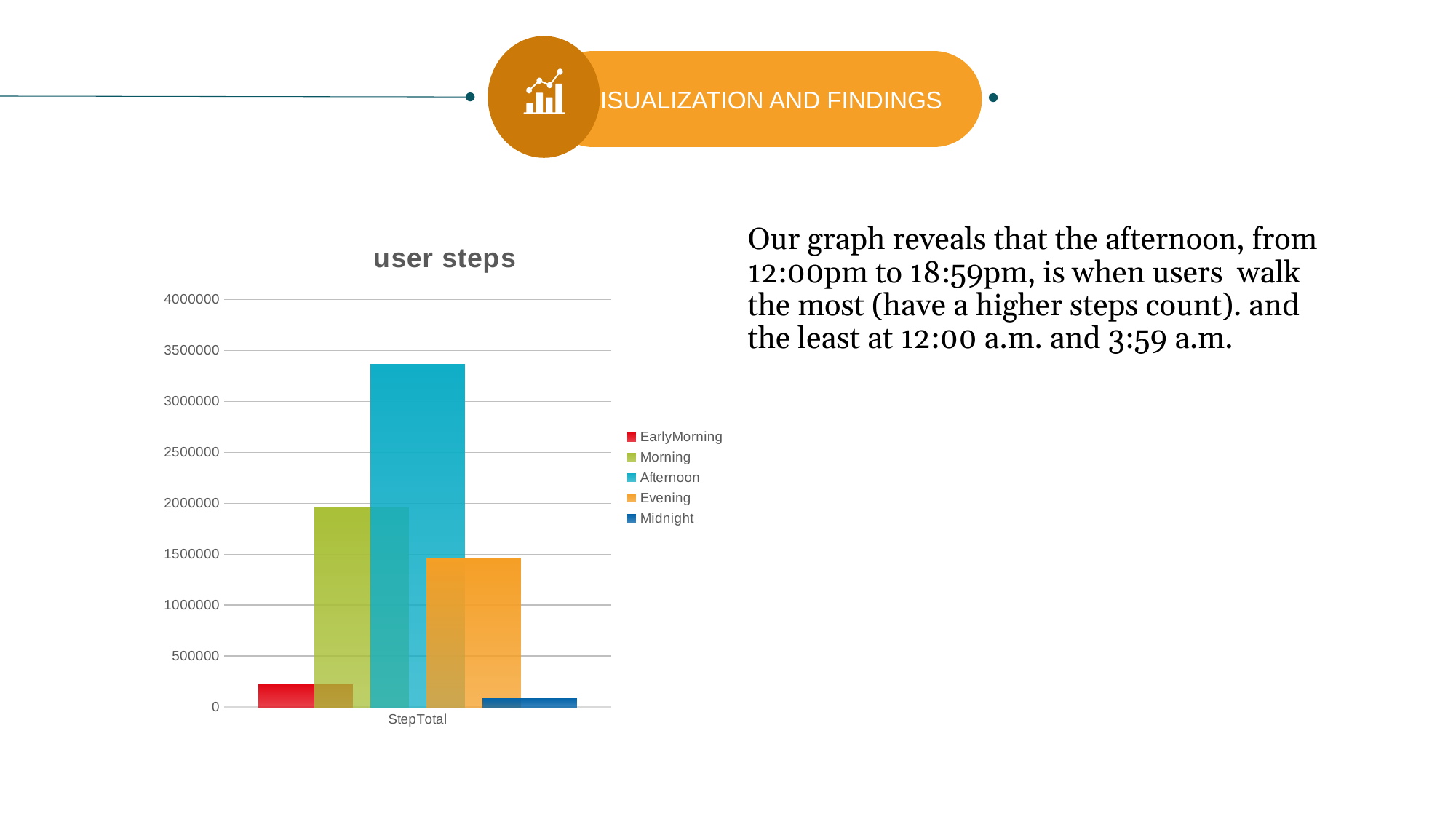

VISUALIZATION AND FINDINGS

### Chart: user steps

| Category | EarlyMorning | Morning | Afternoon | Evening | Midnight |
|---|---|---|---|---|---|
| StepTotal | 218913.0 | 1957381.0 | 3362661.0 | 1453482.0 | 82919.0 |
Our graph reveals that the afternoon, from 12:00pm to 18:59pm, is when users  walk the most (have a higher steps count). and the least at 12:00 a.m. and 3:59 a.m.